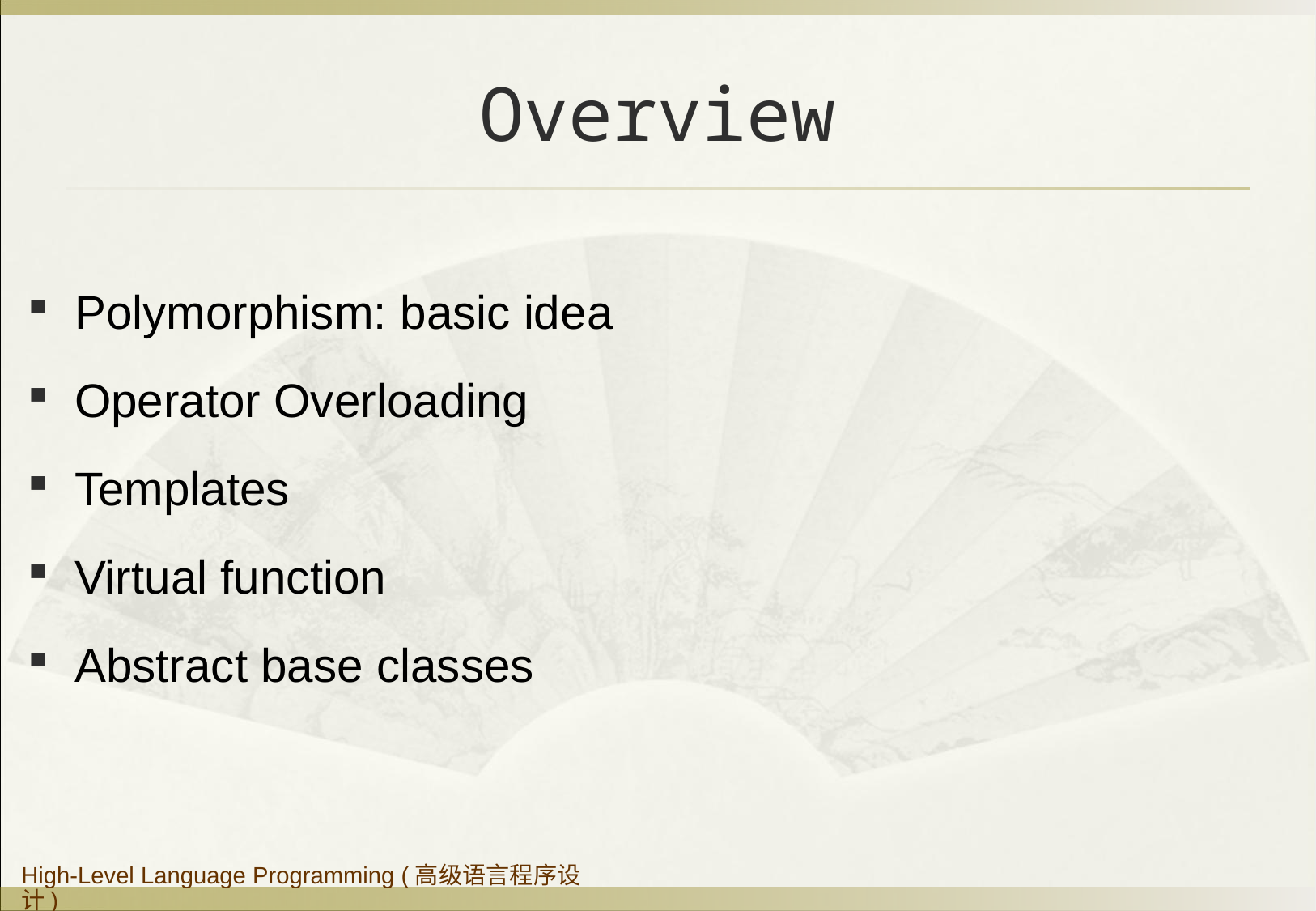

# Overview
Polymorphism: basic idea
Operator Overloading
Templates
Virtual function
Abstract base classes